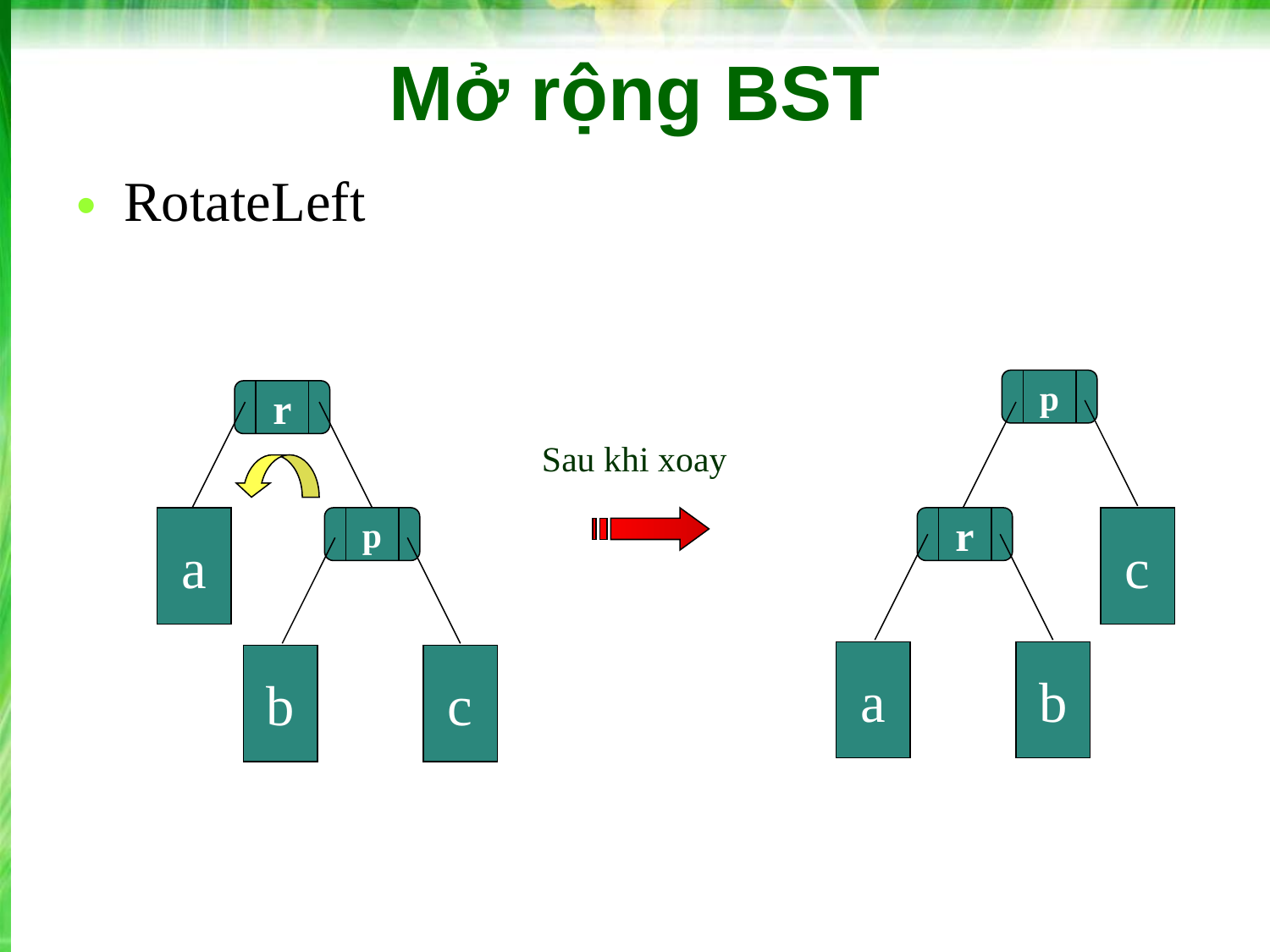

# Mở rộng BST
RotateLeft
p
r
Sau khi xoay

a
p

r
c
a
b
b
c
74